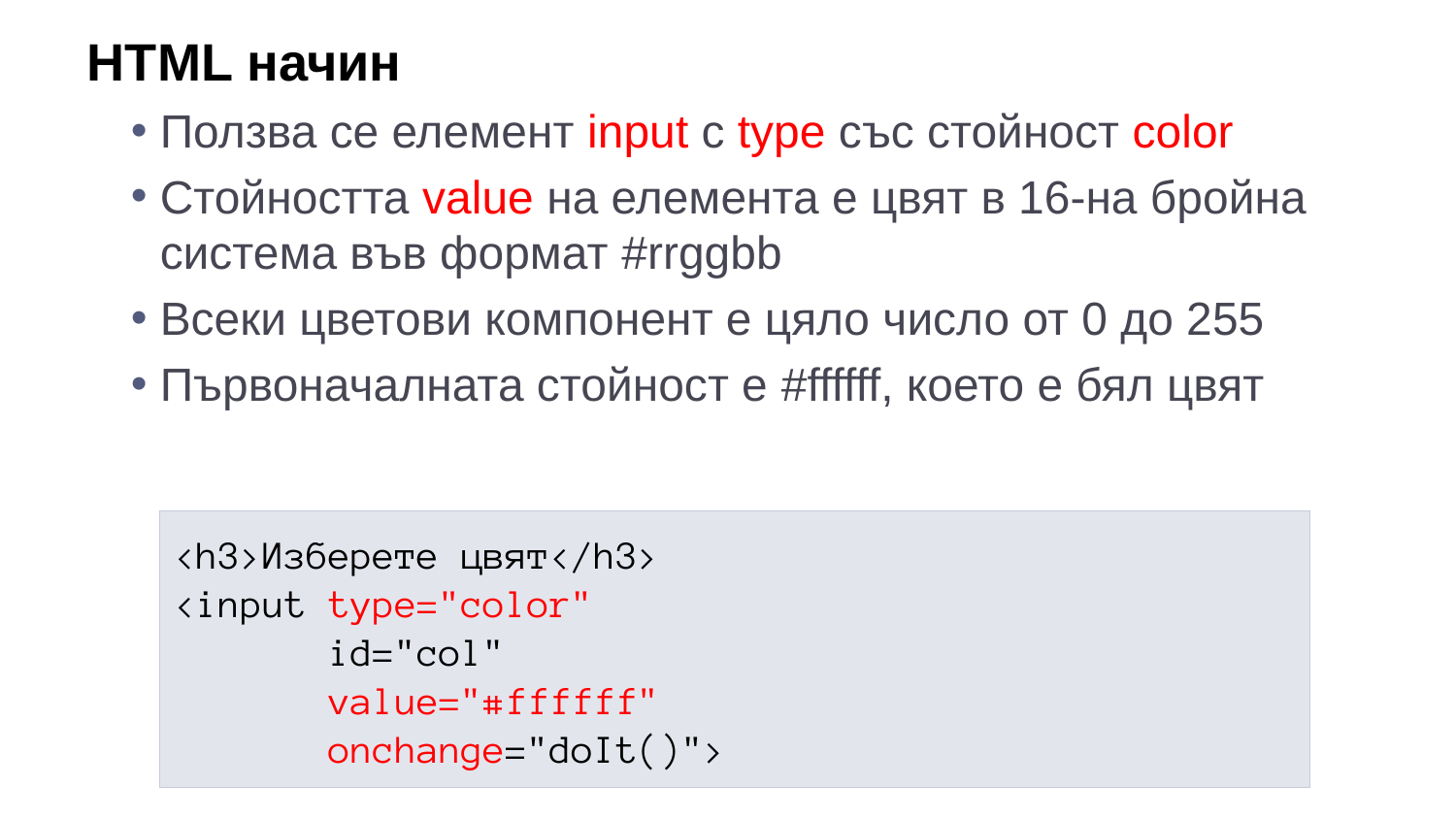

HTML начин
Ползва се елемент input с type със стойност color
Стойността value на елемента е цвят в 16-на бройна система във формат #rrggbb
Всеки цветови компонент е цяло число от 0 до 255
Първоначалната стойност е #ffffff, което е бял цвят
<h3>Изберете цвят</h3>
<input type="color"
       id="col"
       value="#ffffff"
       onchange="doIt()">